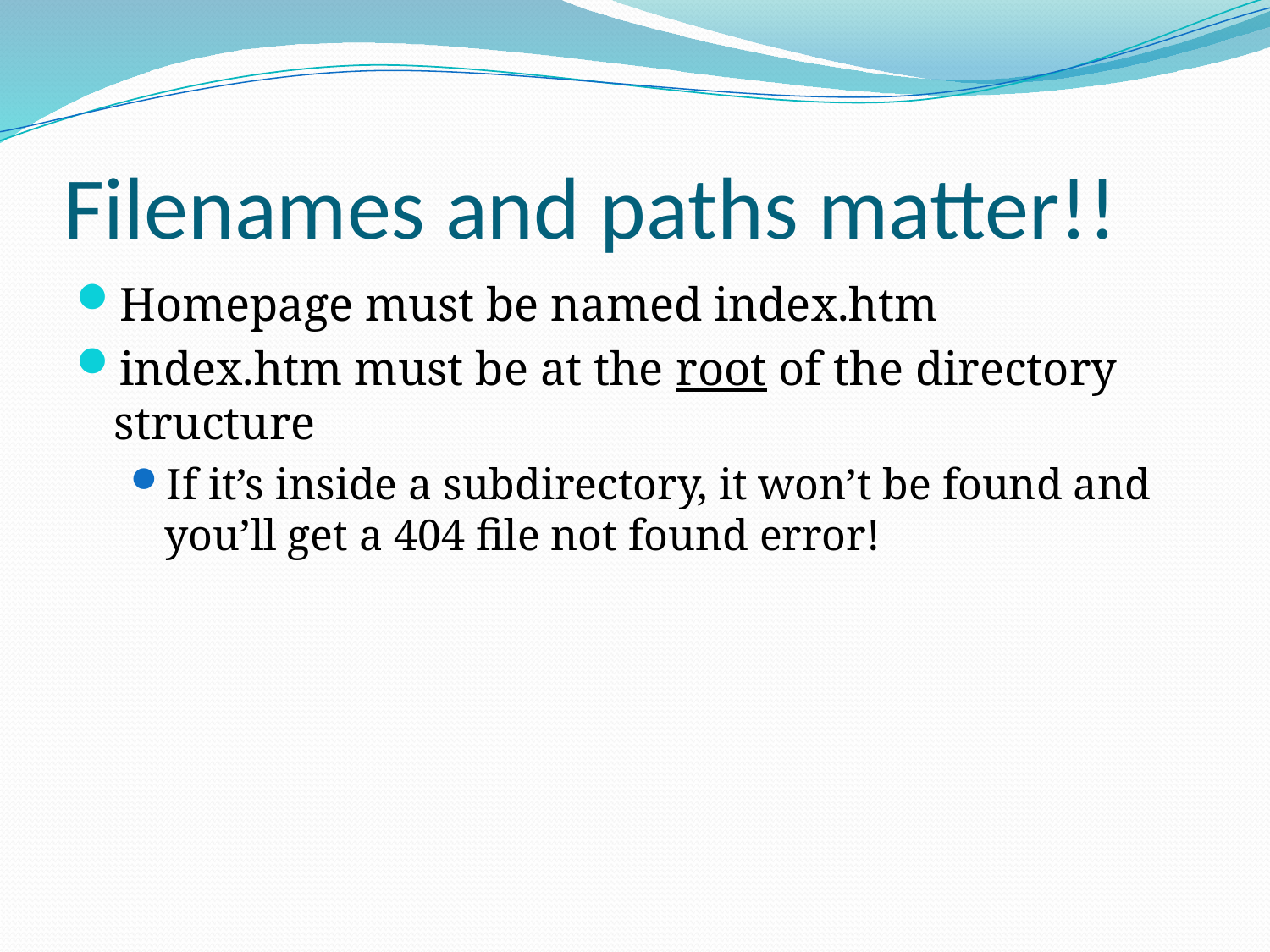

# Filenames and paths matter!!
Homepage must be named index.htm
index.htm must be at the root of the directory structure
If it’s inside a subdirectory, it won’t be found and you’ll get a 404 file not found error!